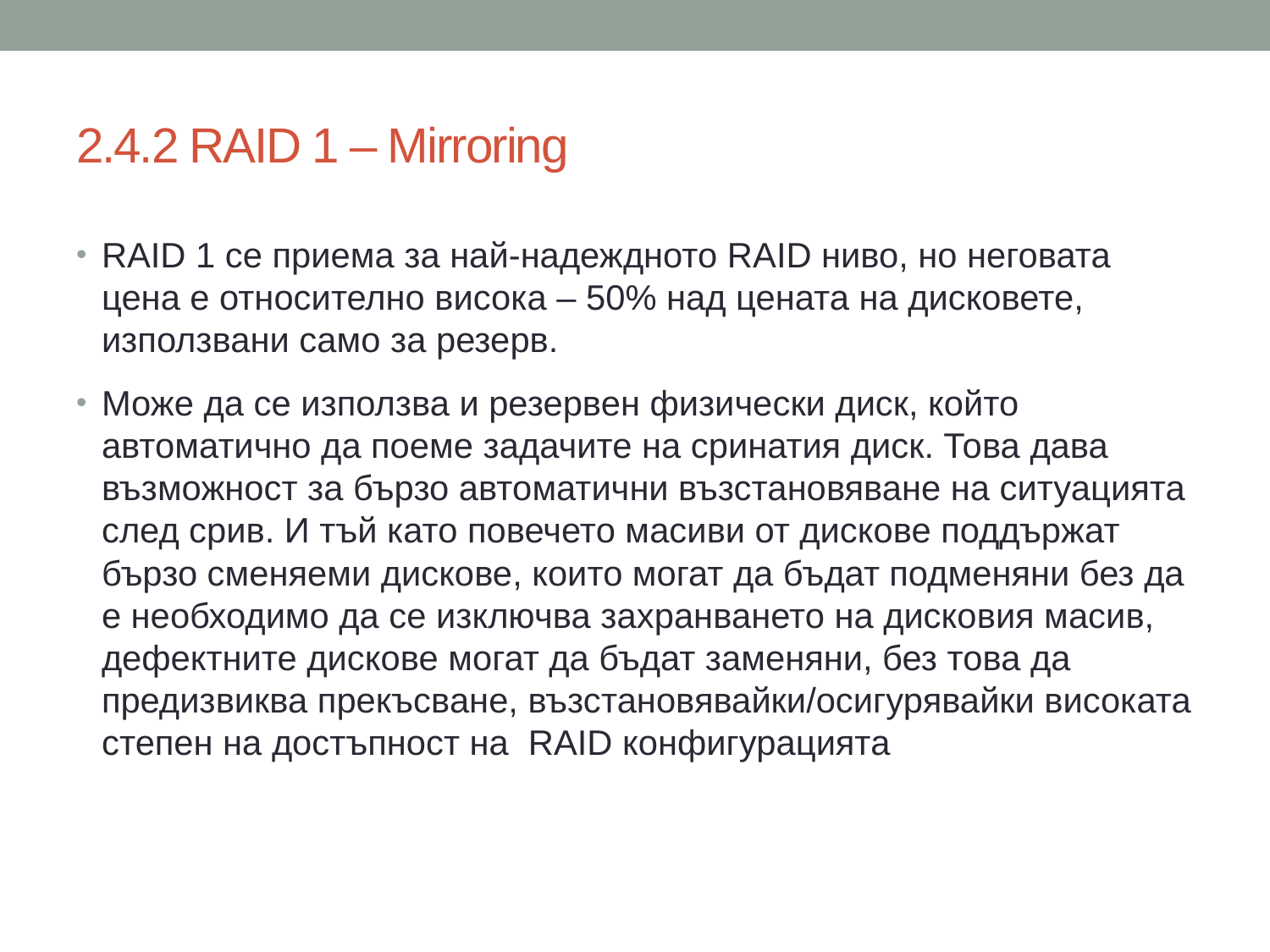

# 2.4.2 RAID 1 – Mirroring
RAID 1 се приема за най-надеждното RAID ниво, но неговата цена е относително висока – 50% над цената на дисковете, използвани само за резерв.
Може да се използва и резервен физически диск, който автоматично да поеме задачите на сринатия диск. Това дава възможност за бързо автоматични възстановяване на ситуацията след срив. И тъй като повечето масиви от дискове поддържат бързо сменяеми дискове, които могат да бъдат подменяни без да е необходимо да се изключва захранването на дисковия масив, дефектните дискове могат да бъдат заменяни, без това да предизвиква прекъсване, възстановявайки/осигурявайки високата степен на достъпност на  RAID конфигурацията